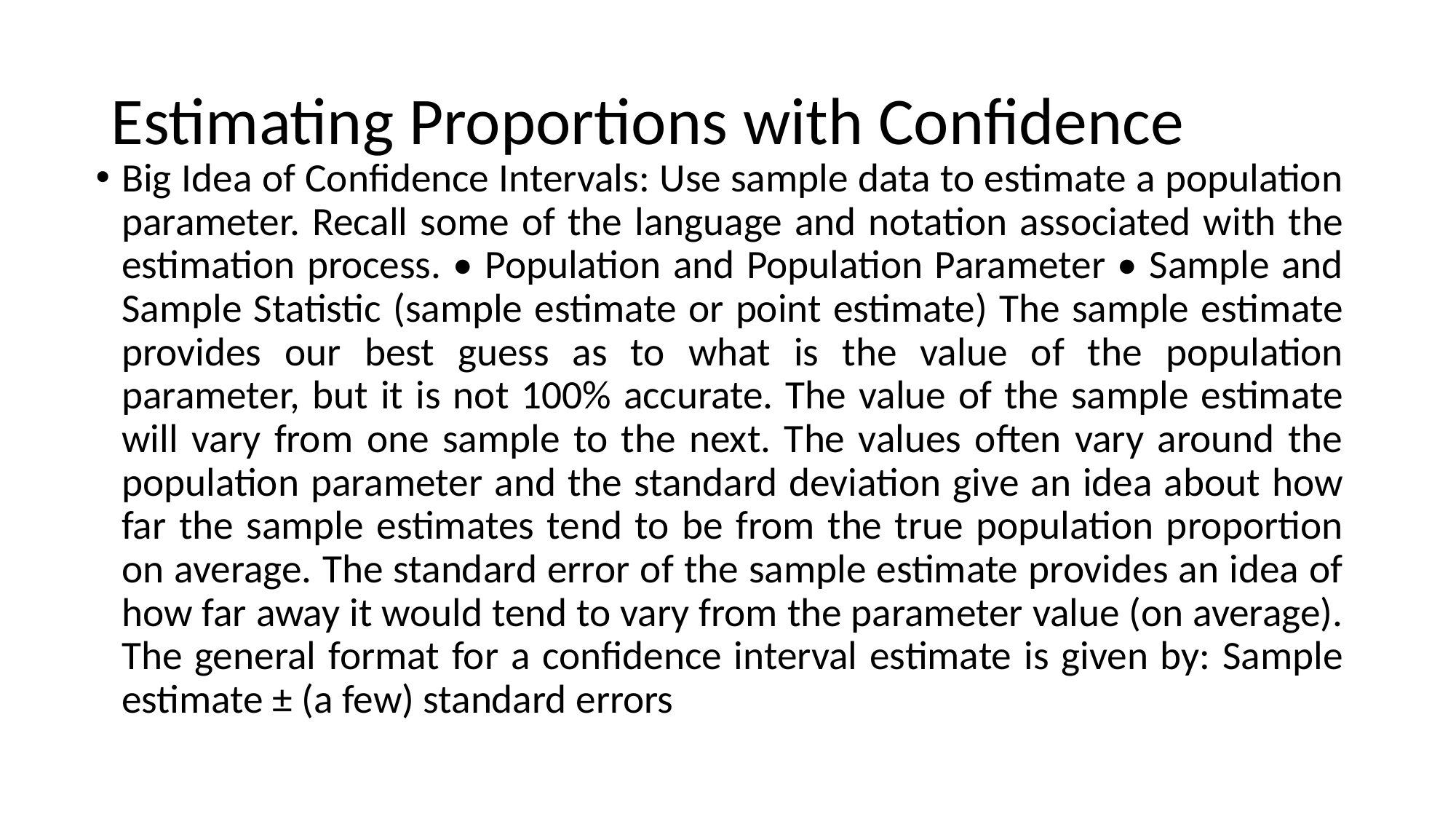

# Estimating Proportions with Confidence
Big Idea of Confidence Intervals: Use sample data to estimate a population parameter. Recall some of the language and notation associated with the estimation process. • Population and Population Parameter • Sample and Sample Statistic (sample estimate or point estimate) The sample estimate provides our best guess as to what is the value of the population parameter, but it is not 100% accurate. The value of the sample estimate will vary from one sample to the next. The values often vary around the population parameter and the standard deviation give an idea about how far the sample estimates tend to be from the true population proportion on average. The standard error of the sample estimate provides an idea of how far away it would tend to vary from the parameter value (on average). The general format for a confidence interval estimate is given by: Sample estimate ± (a few) standard errors